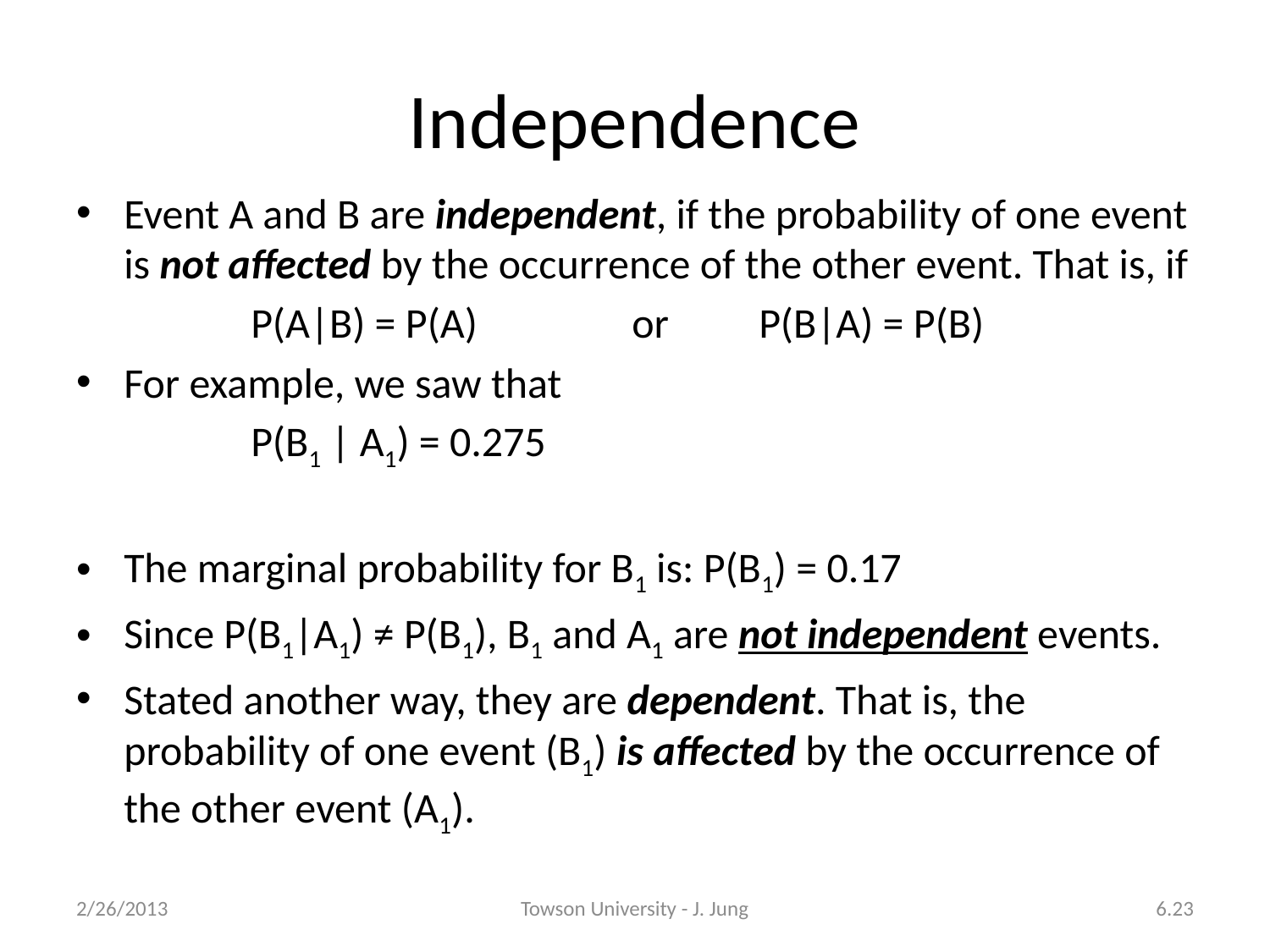

# Independence
Event A and B are independent, if the probability of one event is not affected by the occurrence of the other event. That is, if
		P(A|B) = P(A)		or 	P(B|A) = P(B)
For example, we saw that
		P(B1 | A1) = 0.275

The marginal probability for B1 is: P(B1) = 0.17
Since P(B1|A1) ≠ P(B1), B1 and A1 are not independent events.
Stated another way, they are dependent. That is, the probability of one event (B1) is affected by the occurrence of the other event (A1).

2/26/2013
Towson University - J. Jung
6.23